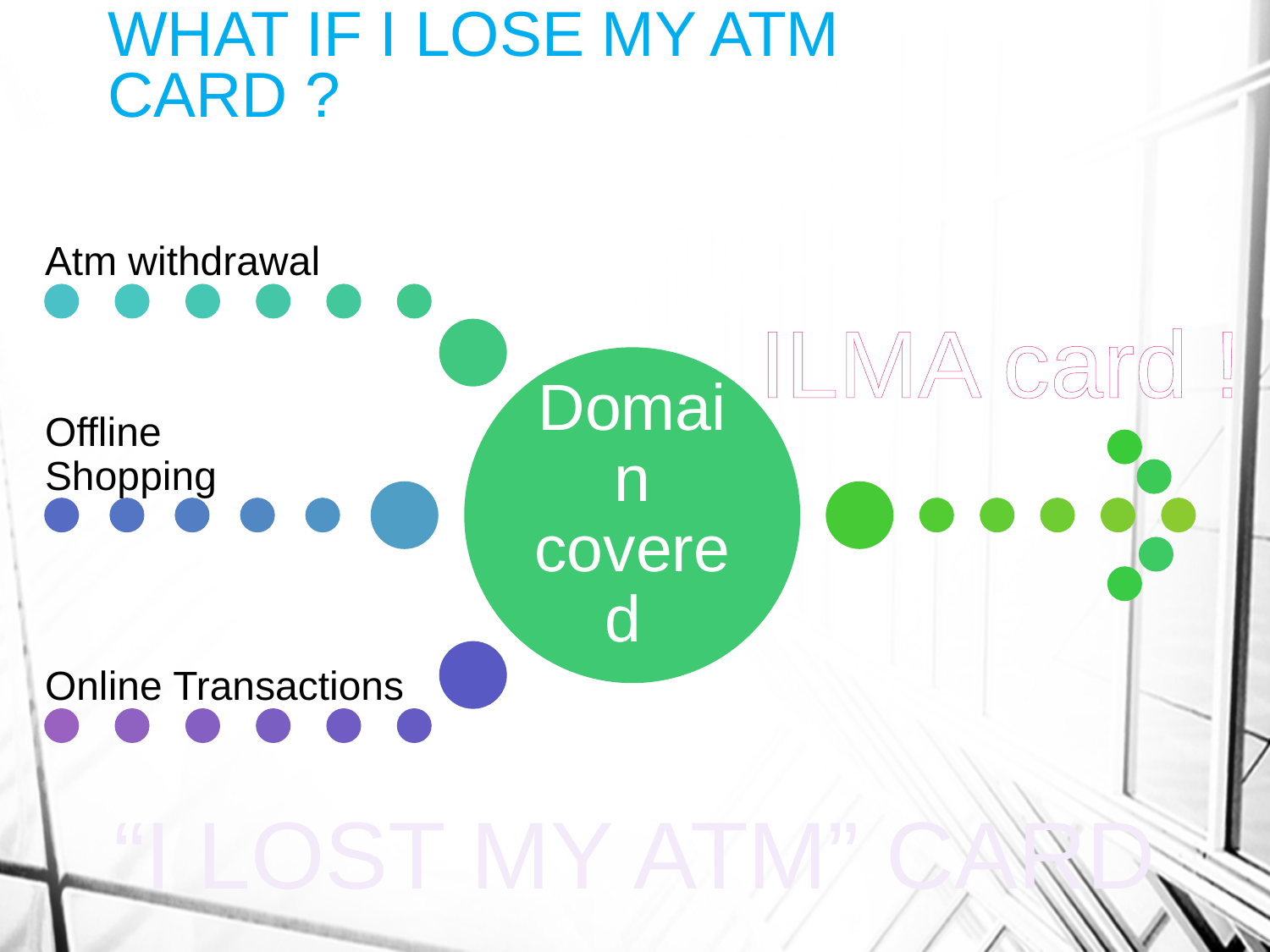

# WHAT IF I LOSE MY ATM CARD ?
Domain covered
Atm withdrawal
Offline Shopping
Online Transactions
ILMA card !
“I LOST MY ATM” CARD